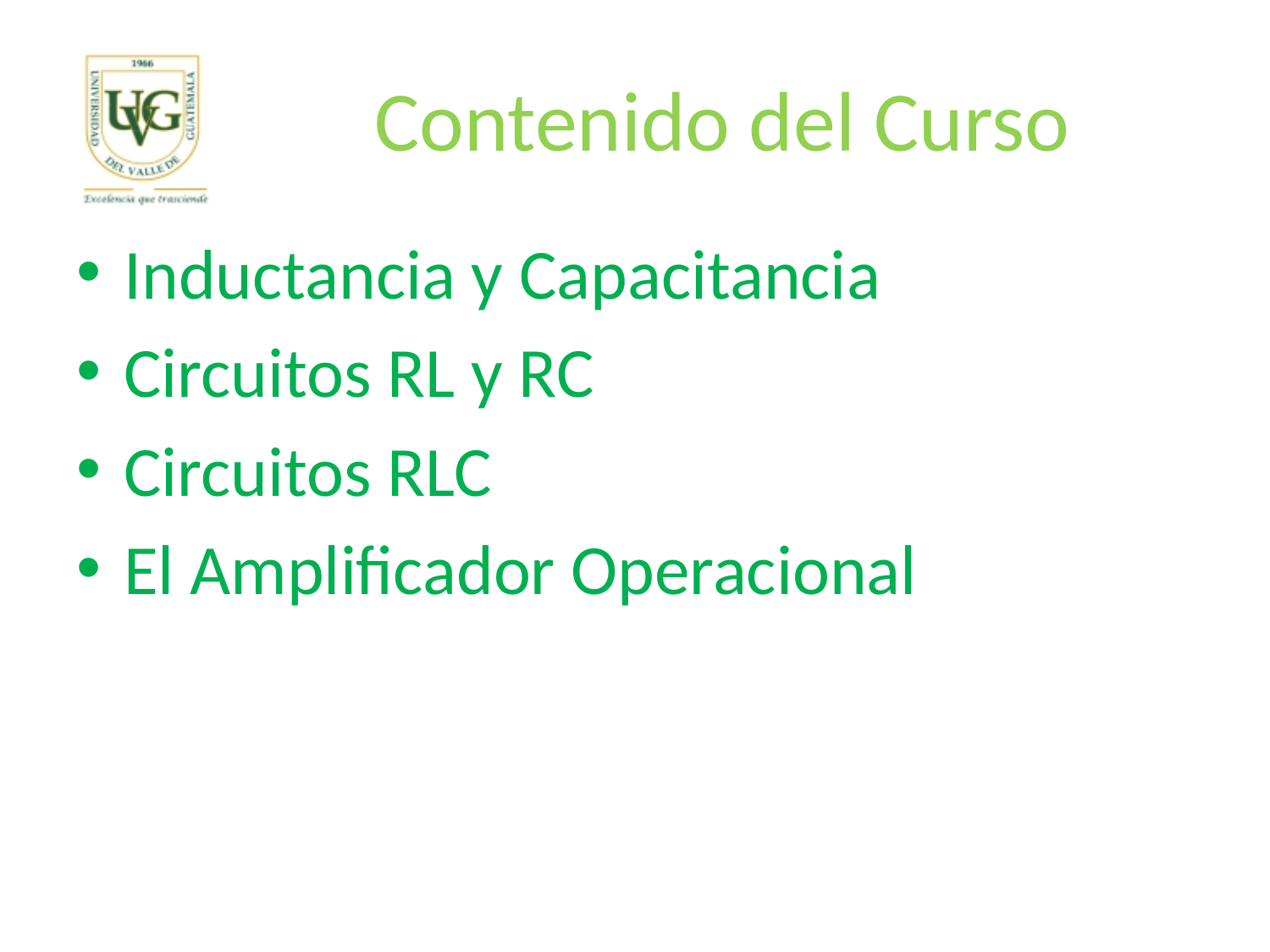

# Contenido del Curso
Inductancia y Capacitancia
Circuitos RL y RC
Circuitos RLC
El Amplificador Operacional